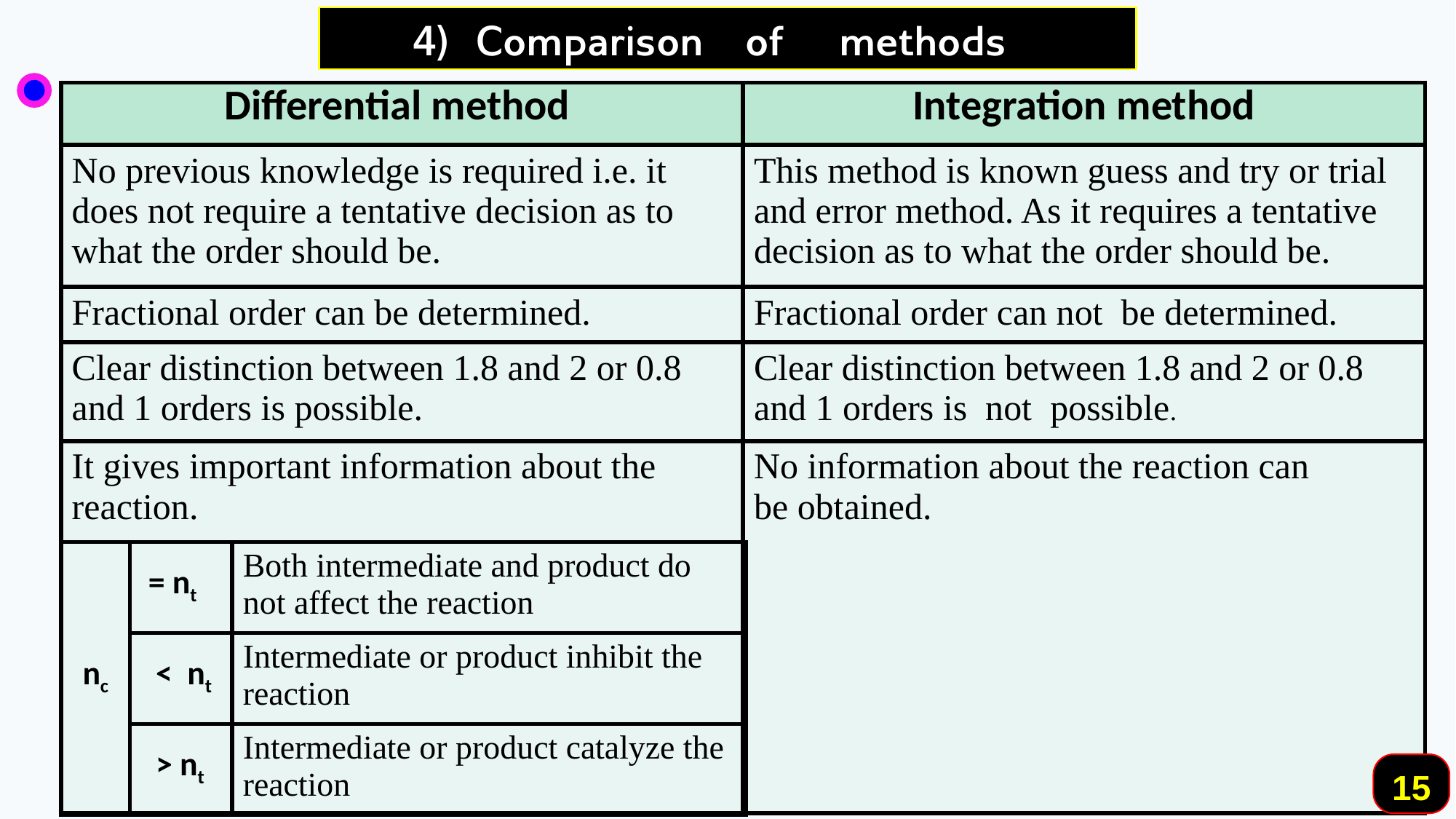

4)  Comparison   of    methods

| Differential method | Integration method |
| --- | --- |
| No previous knowledge is required i.e. it does not require a tentative decision as to what the order should be. | This method is known guess and try or trial and error method. As it requires a tentative decision as to what the order should be. |
| Fractional order can be determined. | Fractional order can not be determined. |
| Clear distinction between 1.8 and 2 or 0.8 and 1 orders is possible. | Clear distinction between 1.8 and 2 or 0.8 and 1 orders is not possible. |
| It gives important information about the reaction. | No information about the reaction can be obtained. |
| nc | = nt | Both intermediate and product do not affect the reaction |
| --- | --- | --- |
|  | < nt | Intermediate or product inhibit the reaction |
|  | > nt | Intermediate or product catalyze the reaction |
15